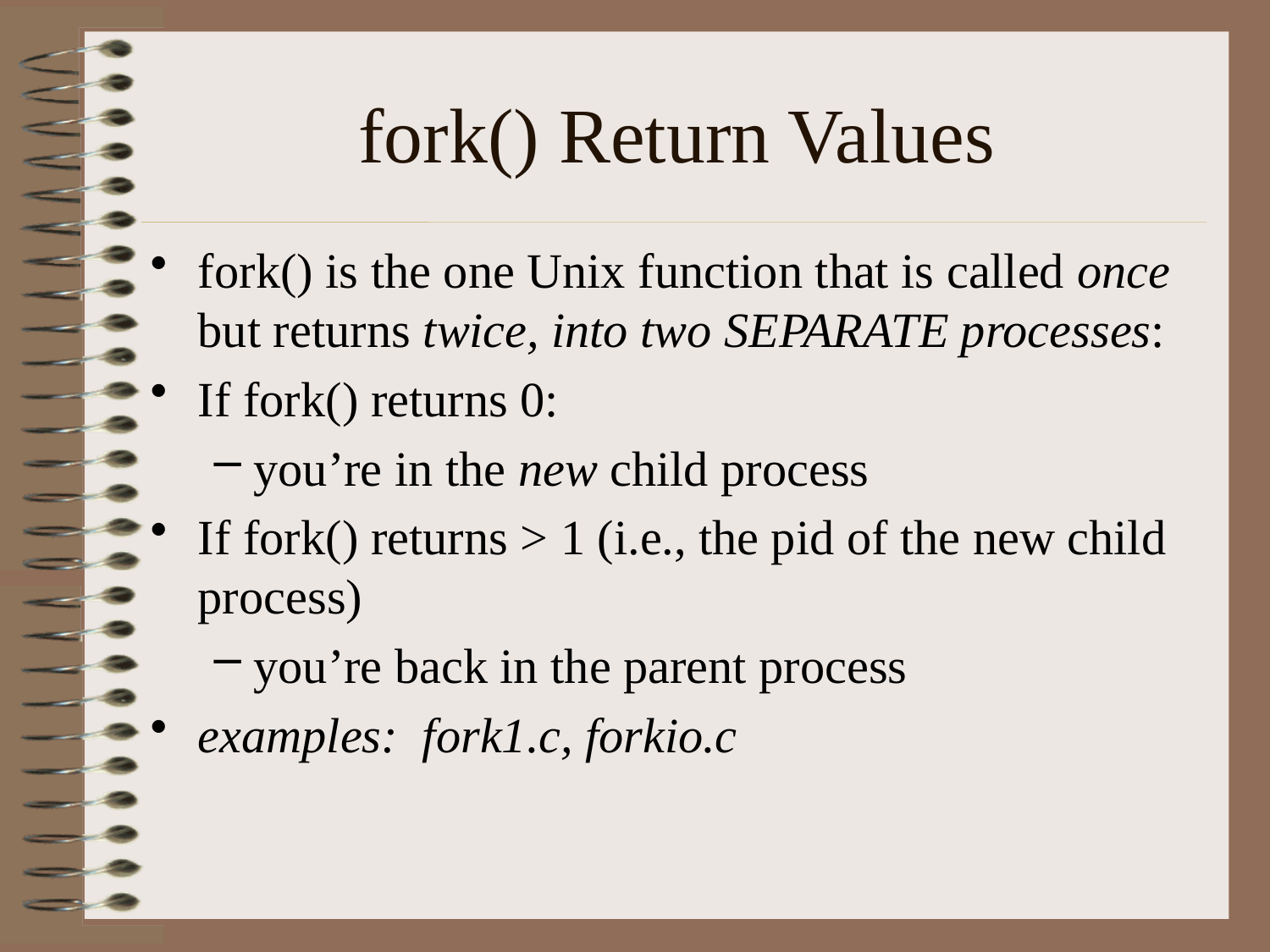

# fork() Return Values
fork() is the one Unix function that is called once but returns twice, into two SEPARATE processes:
If fork() returns 0:
you’re in the new child process
If fork() returns > 1 (i.e., the pid of the new child process)
you’re back in the parent process
examples:  fork1.c, forkio.c